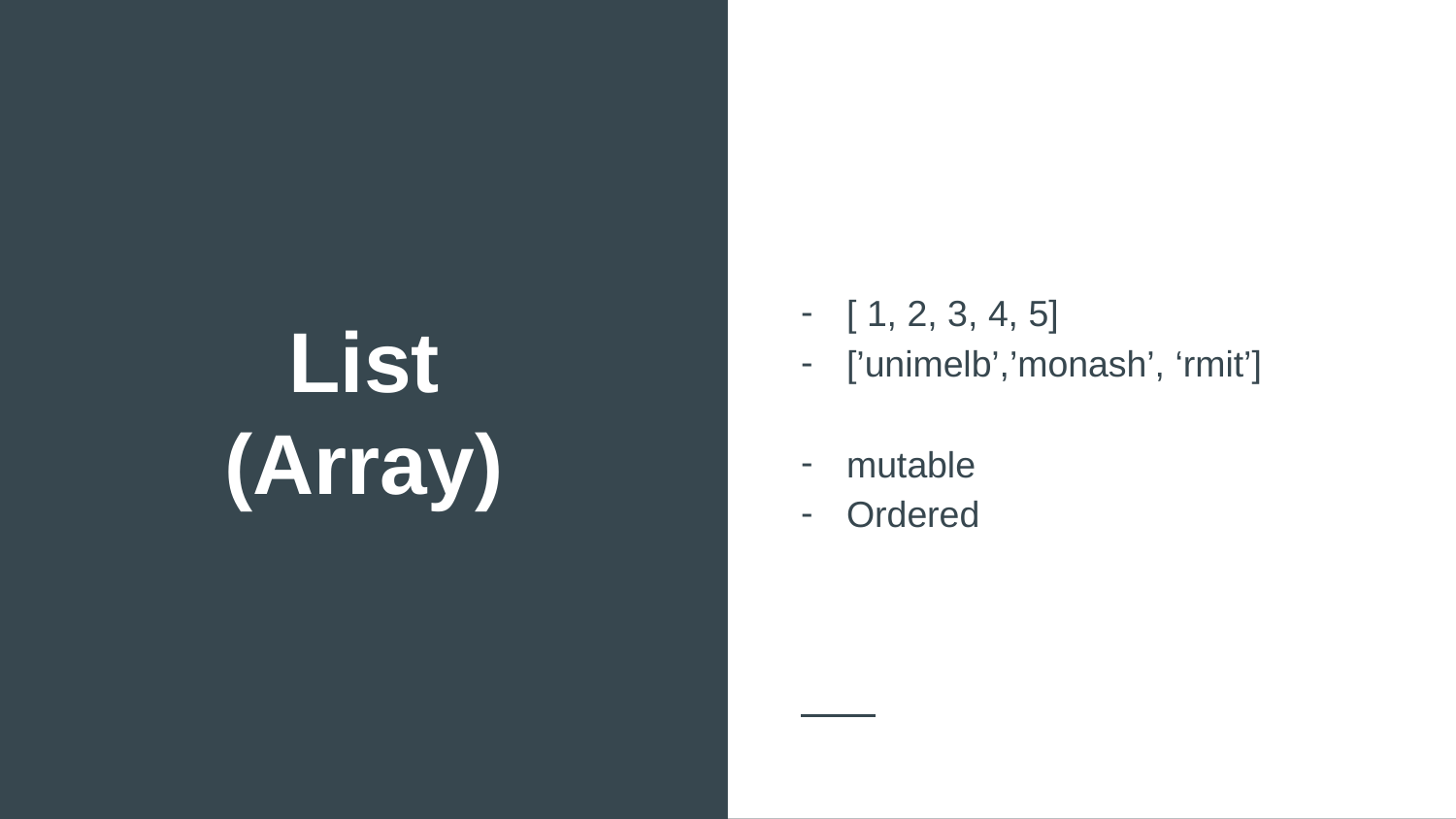

[ 1, 2, 3, 4, 5]
[’unimelb’,’monash’, ‘rmit’]

mutable
Ordered
# List (Array)